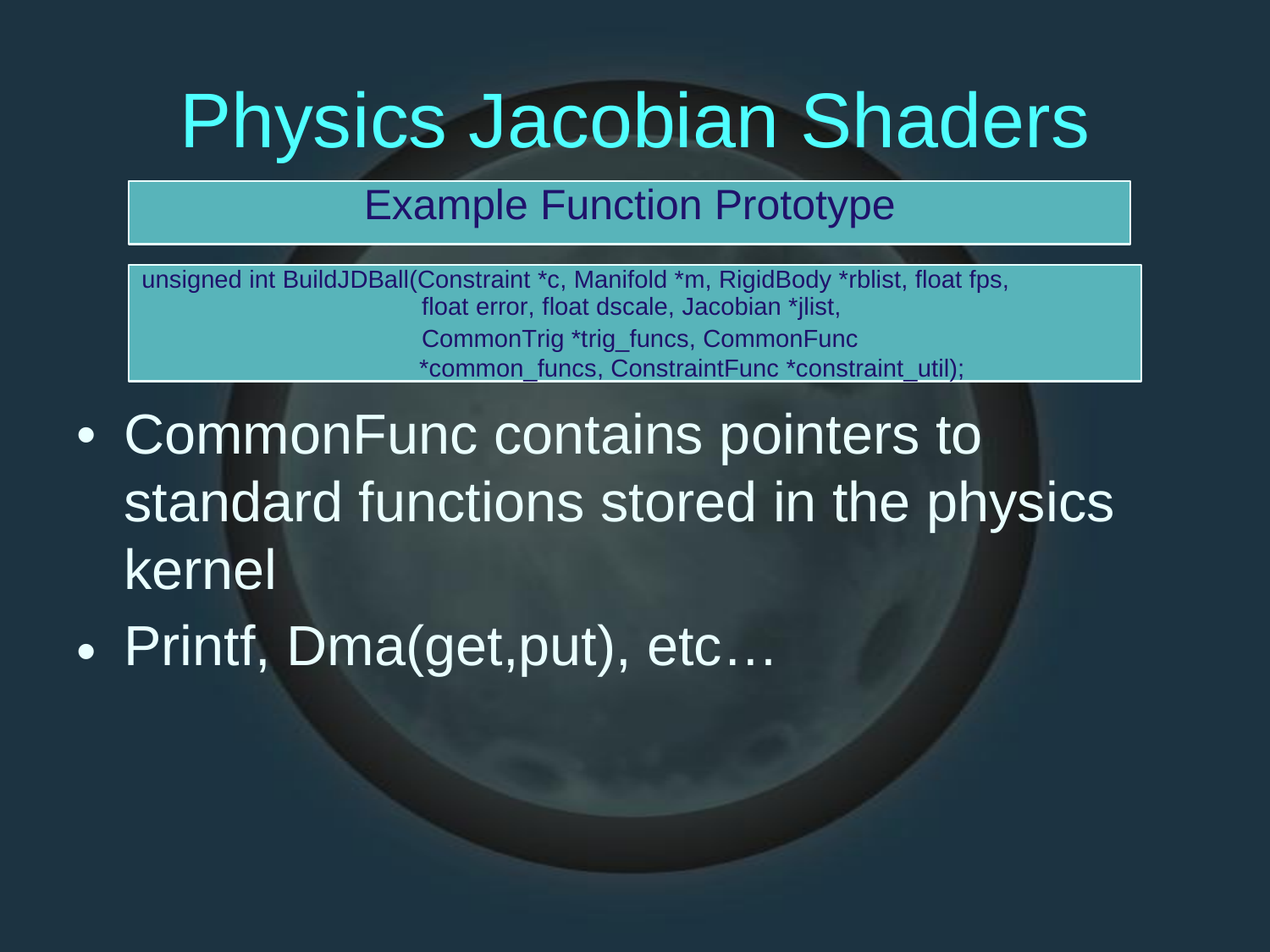

Physics
Jacobian
Shaders

Example Function Prototype

unsigned int BuildJDBall(Constraint *c, Manifold *m, RigidBody *rblist, float fps,
float error, float dscale, Jacobian *jlist,
CommonTrig *trig_funcs, CommonFunc *common_funcs, ConstraintFunc *constraint_util);
•
CommonFunc contains pointers to
standard functions stored in the physics kernel
Printf, Dma(get,put), etc…
•